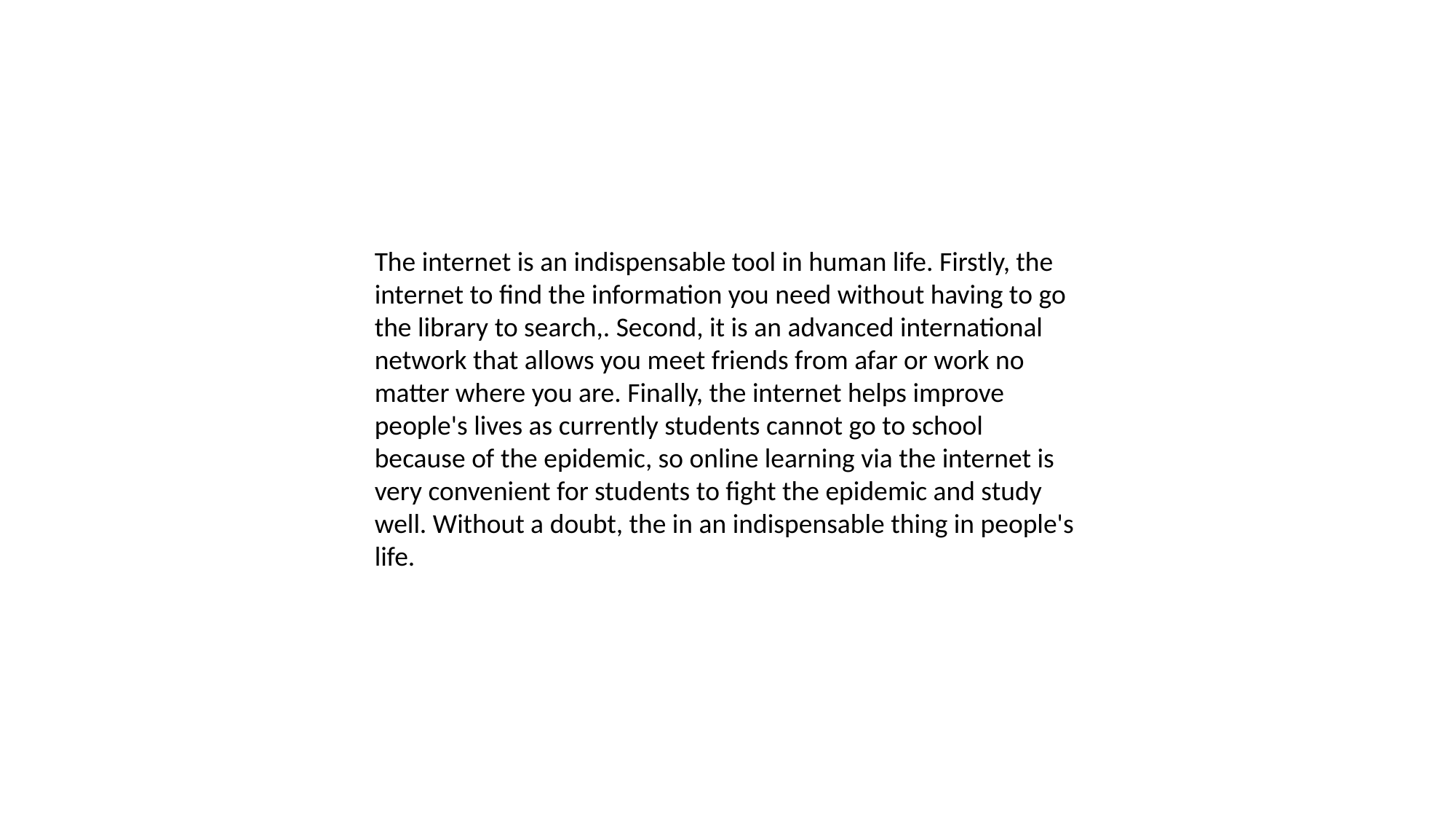

#

The internet is an indispensable tool in human life. Firstly, the internet to find the information you need without having to go the library to search,. Second, it is an advanced international network that allows you meet friends from afar or work no matter where you are. Finally, the internet helps improve people's lives as currently students cannot go to school because of the epidemic, so online learning via the internet is very convenient for students to fight the epidemic and study well. Without a doubt, the in an indispensable thing in people's life.